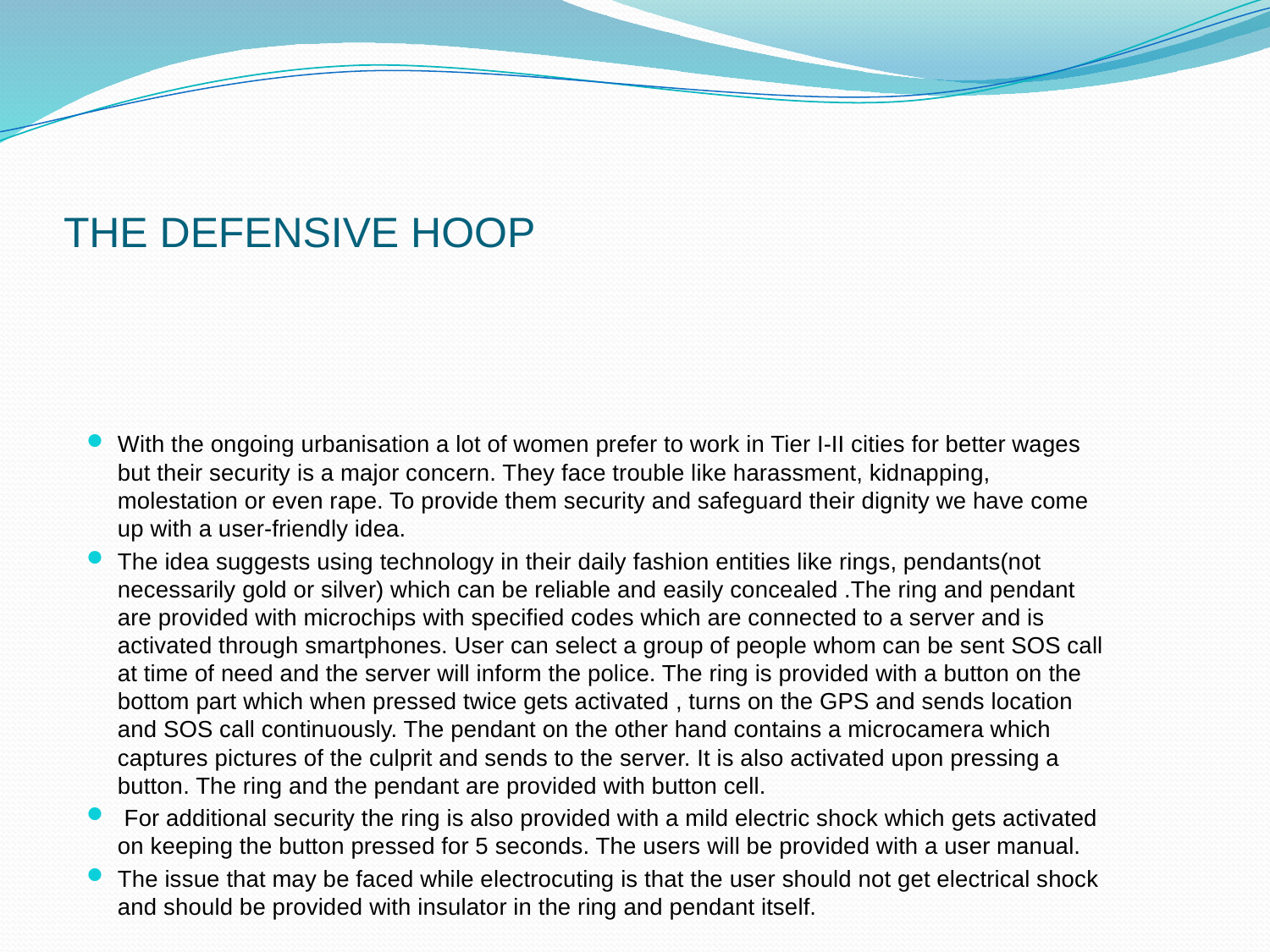

# THE DEFENSIVE HOOP
With the ongoing urbanisation a lot of women prefer to work in Tier I-II cities for better wages but their security is a major concern. They face trouble like harassment, kidnapping, molestation or even rape. To provide them security and safeguard their dignity we have come up with a user-friendly idea.
The idea suggests using technology in their daily fashion entities like rings, pendants(not necessarily gold or silver) which can be reliable and easily concealed .The ring and pendant are provided with microchips with specified codes which are connected to a server and is activated through smartphones. User can select a group of people whom can be sent SOS call at time of need and the server will inform the police. The ring is provided with a button on the bottom part which when pressed twice gets activated , turns on the GPS and sends location and SOS call continuously. The pendant on the other hand contains a microcamera which captures pictures of the culprit and sends to the server. It is also activated upon pressing a button. The ring and the pendant are provided with button cell.
 For additional security the ring is also provided with a mild electric shock which gets activated on keeping the button pressed for 5 seconds. The users will be provided with a user manual.
The issue that may be faced while electrocuting is that the user should not get electrical shock and should be provided with insulator in the ring and pendant itself.